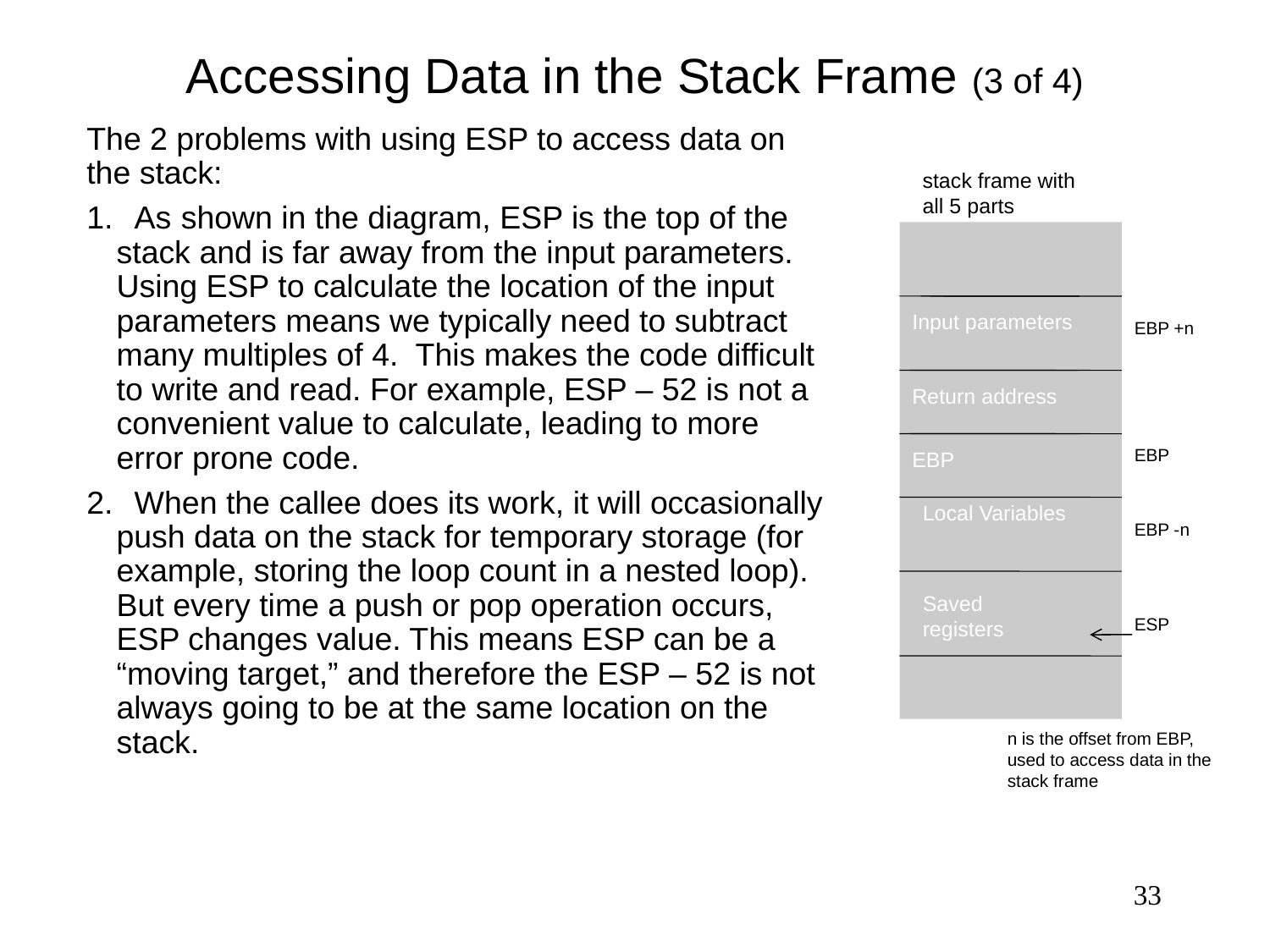

Accessing Data in the Stack Frame (3 of 4)
The 2 problems with using ESP to access data on the stack:
  As shown in the diagram, ESP is the top of the stack and is far away from the input parameters. Using ESP to calculate the location of the input parameters means we typically need to subtract many multiples of 4.  This makes the code difficult to write and read. For example, ESP – 52 is not a convenient value to calculate, leading to more error prone code.
  When the callee does its work, it will occasionally push data on the stack for temporary storage (for example, storing the loop count in a nested loop). But every time a push or pop operation occurs, ESP changes value. This means ESP can be a “moving target,” and therefore the ESP – 52 is not always going to be at the same location on the stack.

stack frame with all 5 parts

Input parameters

Return address

EBP

EBP
Local Variables

EBP -n

Saved registers
ESP

n is the offset from EBP, used to access data in the stack frame
EBP +n

33